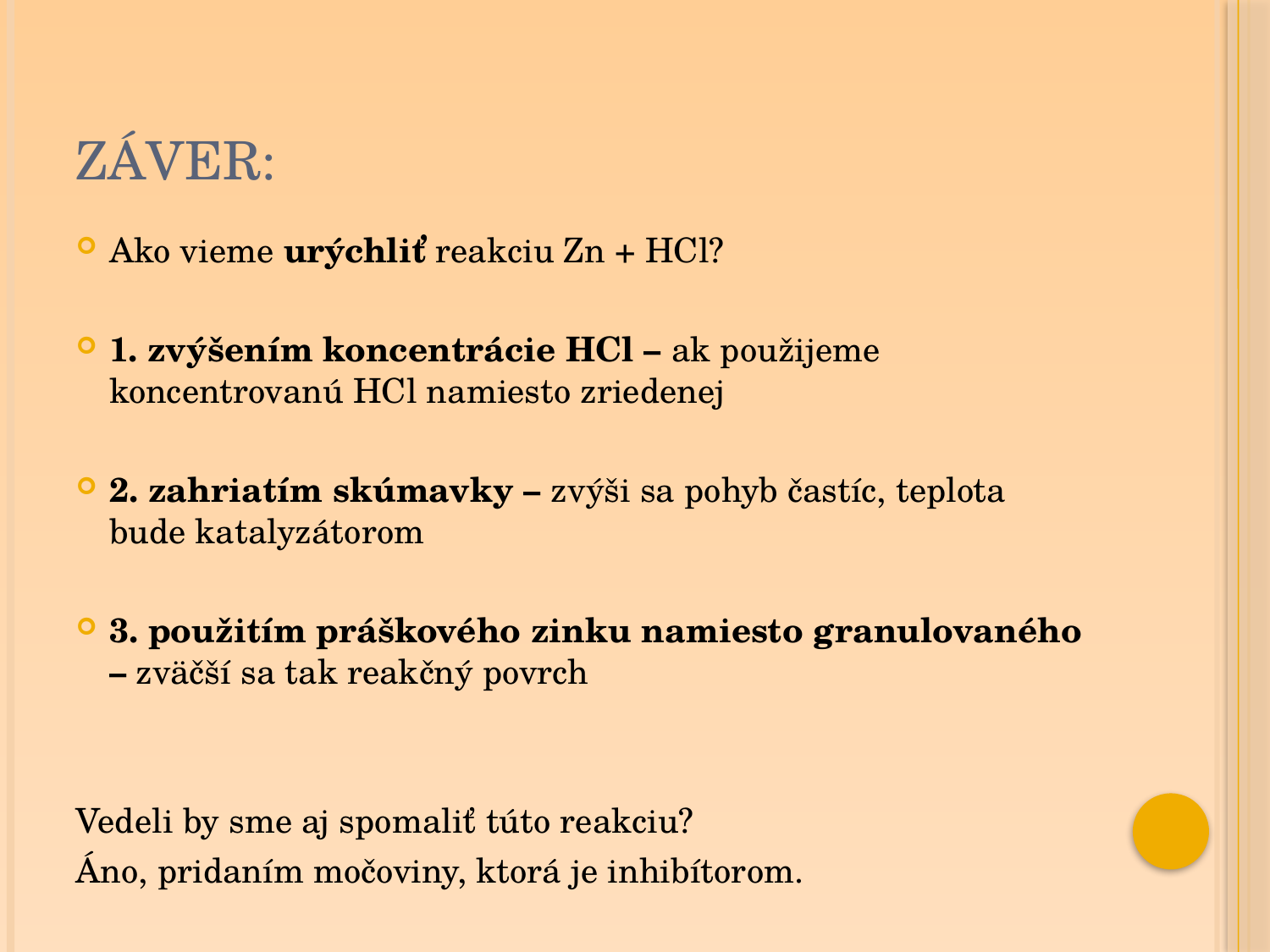

# Záver:
Ako vieme urýchliť reakciu Zn + HCl?

1. zvýšením koncentrácie HCl – ak použijeme koncentrovanú HCl namiesto zriedenej

2. zahriatím skúmavky – zvýši sa pohyb častíc, teplota bude katalyzátorom

3. použitím práškového zinku namiesto granulovaného – zväčší sa tak reakčný povrch

Vedeli by sme aj spomaliť túto reakciu?
Áno, pridaním močoviny, ktorá je inhibítorom.